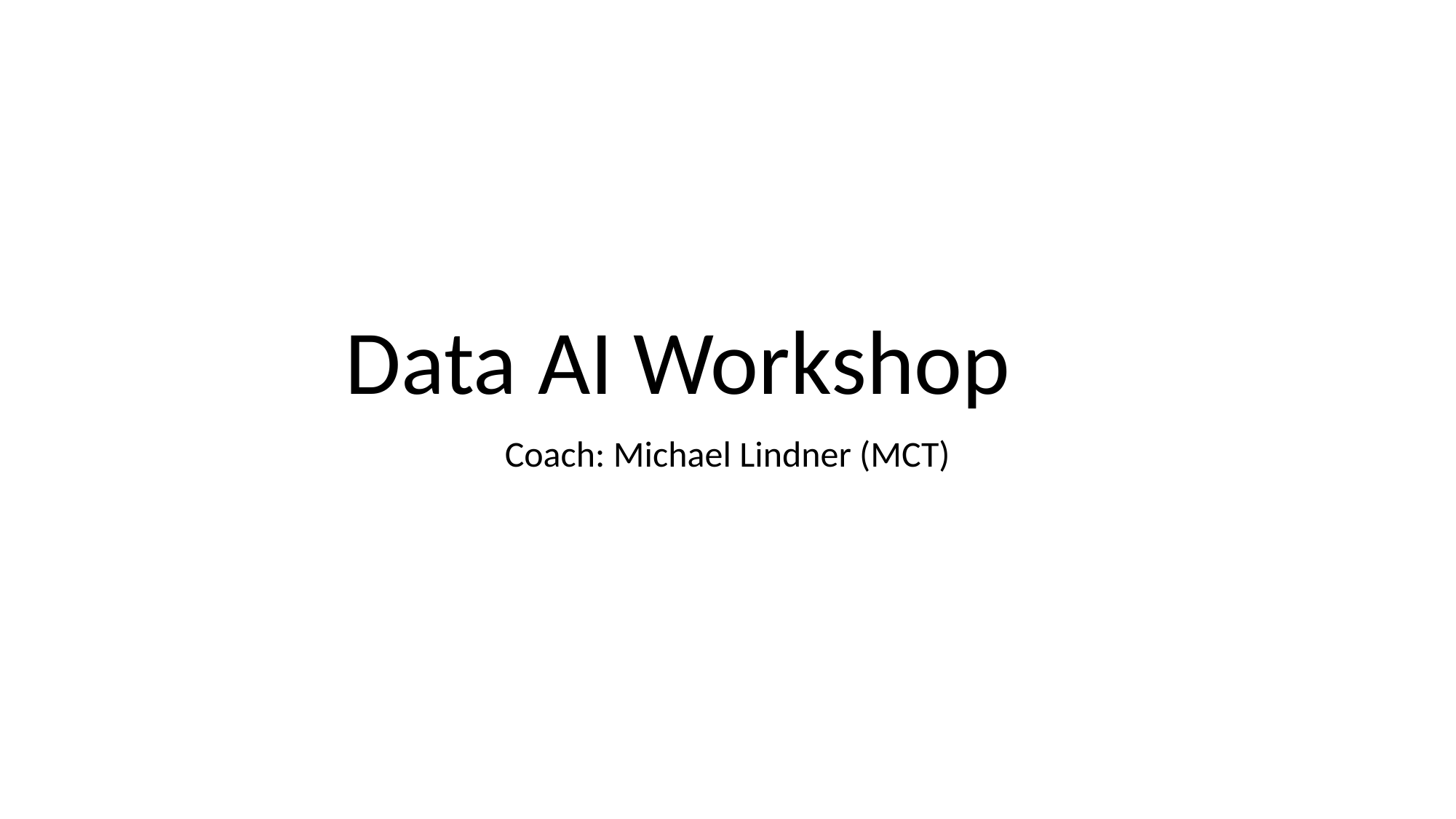

# Data AI Workshop
Coach: Michael Lindner (MCT)